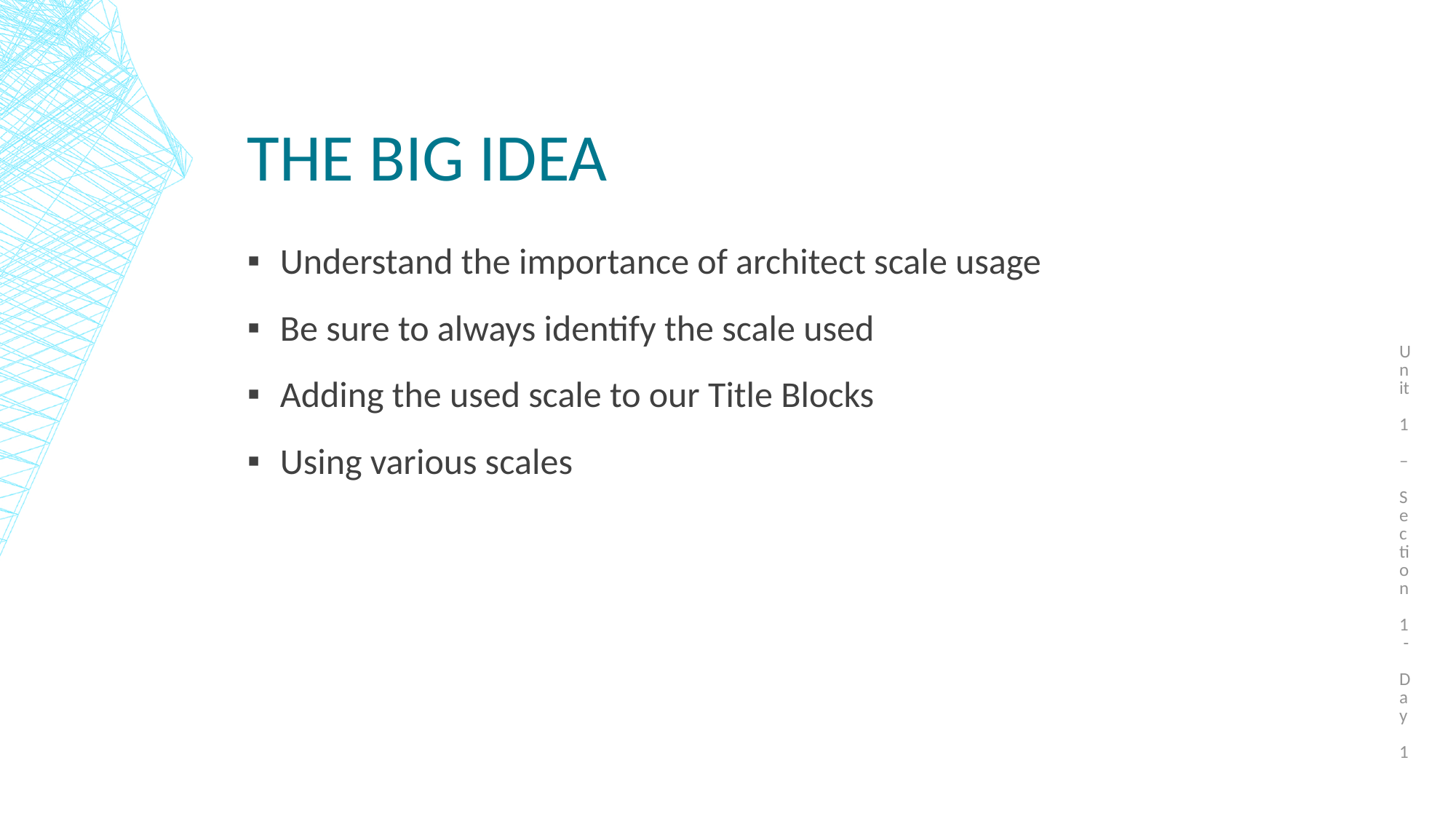

Unit 1 – Section 1 - Day 1
# The big idea
Understand the importance of architect scale usage
Be sure to always identify the scale used
Adding the used scale to our Title Blocks
Using various scales